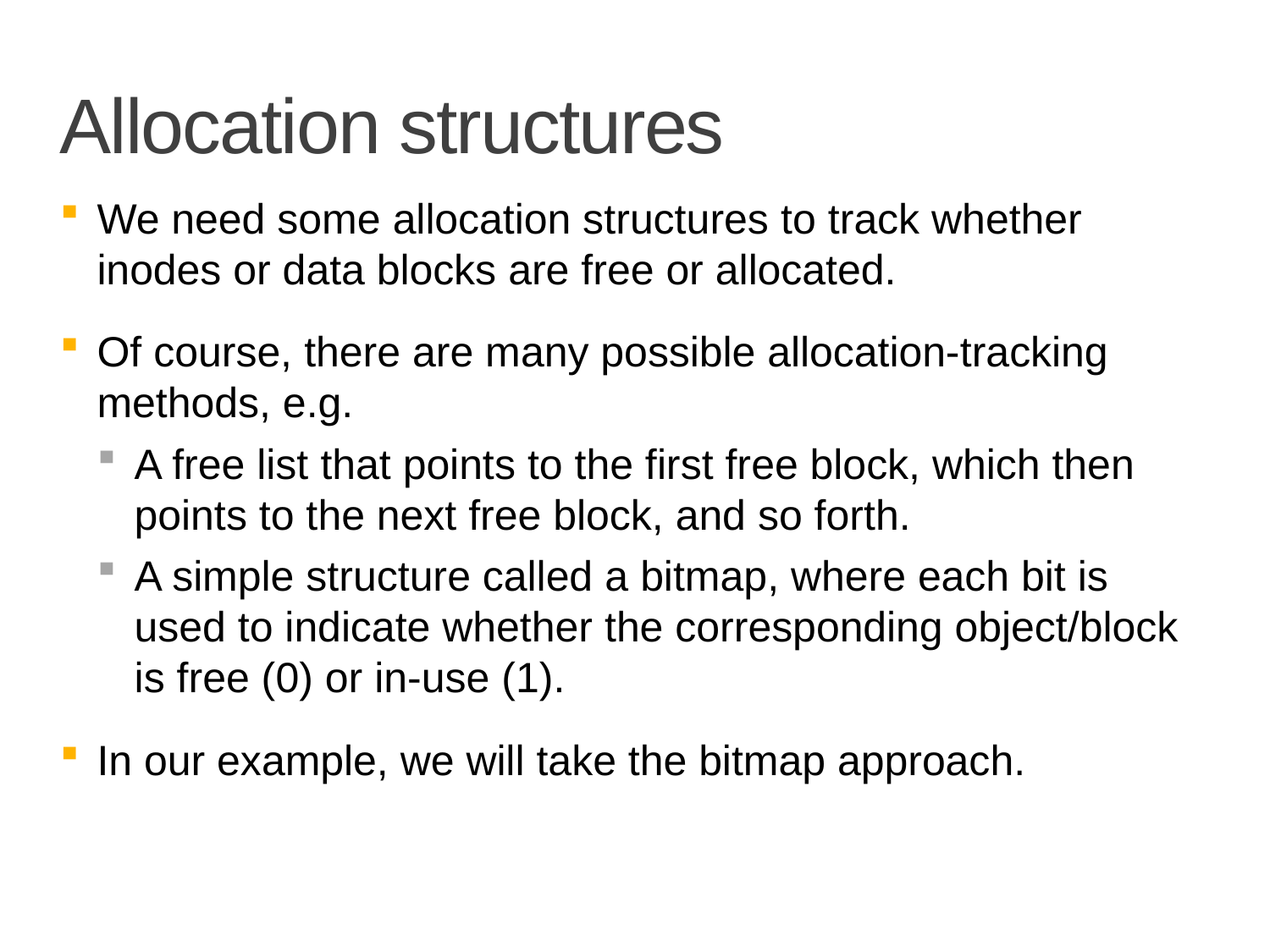

# Allocation structures
We need some allocation structures to track whether inodes or data blocks are free or allocated.
Of course, there are many possible allocation-tracking methods, e.g.
A free list that points to the first free block, which then points to the next free block, and so forth.
A simple structure called a bitmap, where each bit is used to indicate whether the corresponding object/block is free (0) or in-use (1).
In our example, we will take the bitmap approach.